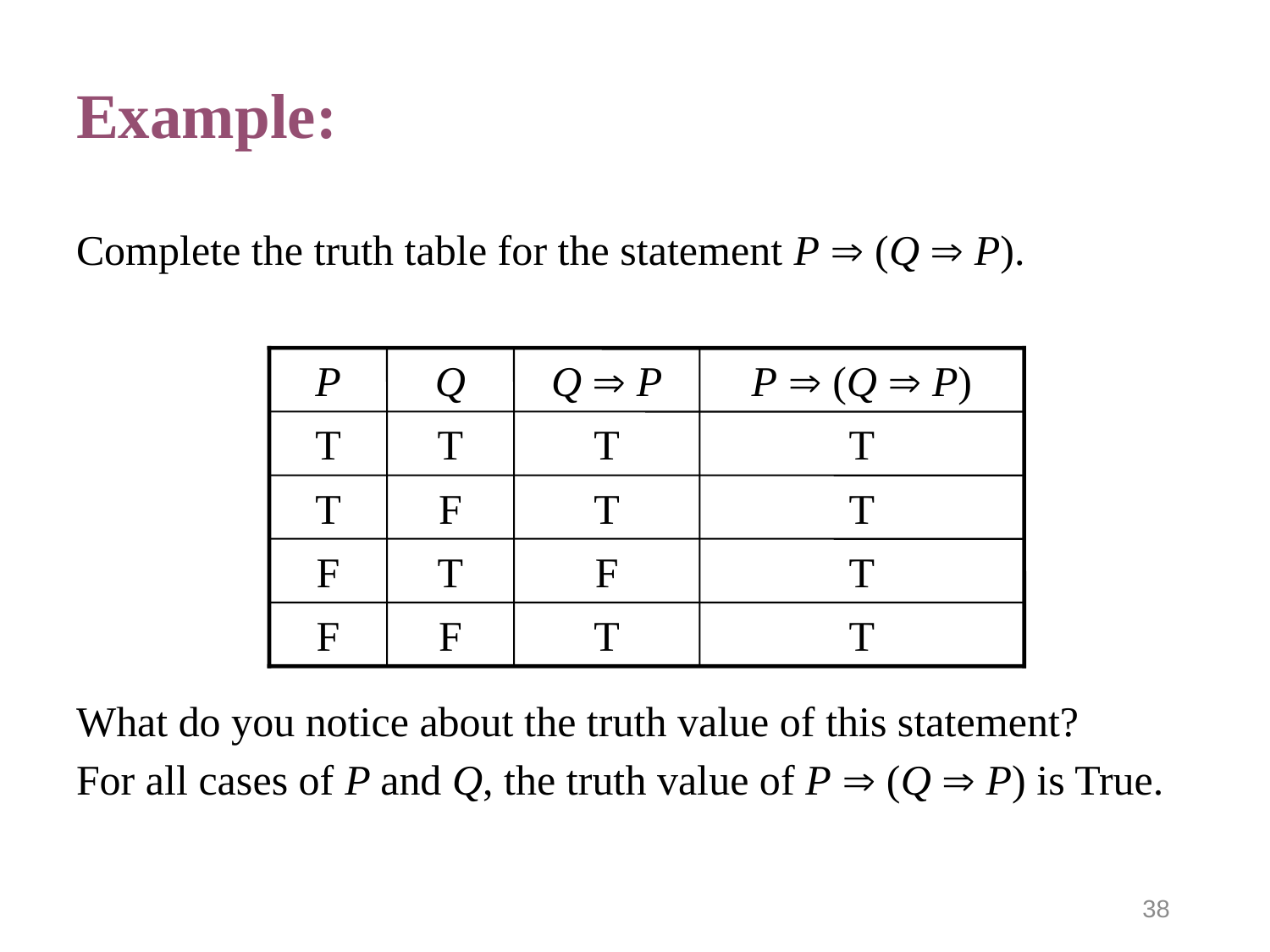

# Example:
Complete the truth table for the statement P ⇒ (Q ⇒ P).

What do you notice about the truth value of this statement?
For all cases of P and Q, the truth value of P ⇒ (Q ⇒ P) is True.
P

Q

Q ⇒ P

P ⇒ (Q ⇒ P)

T

T
T
T
T

F
T
T
F

T
F
T
F

F
T
T

38